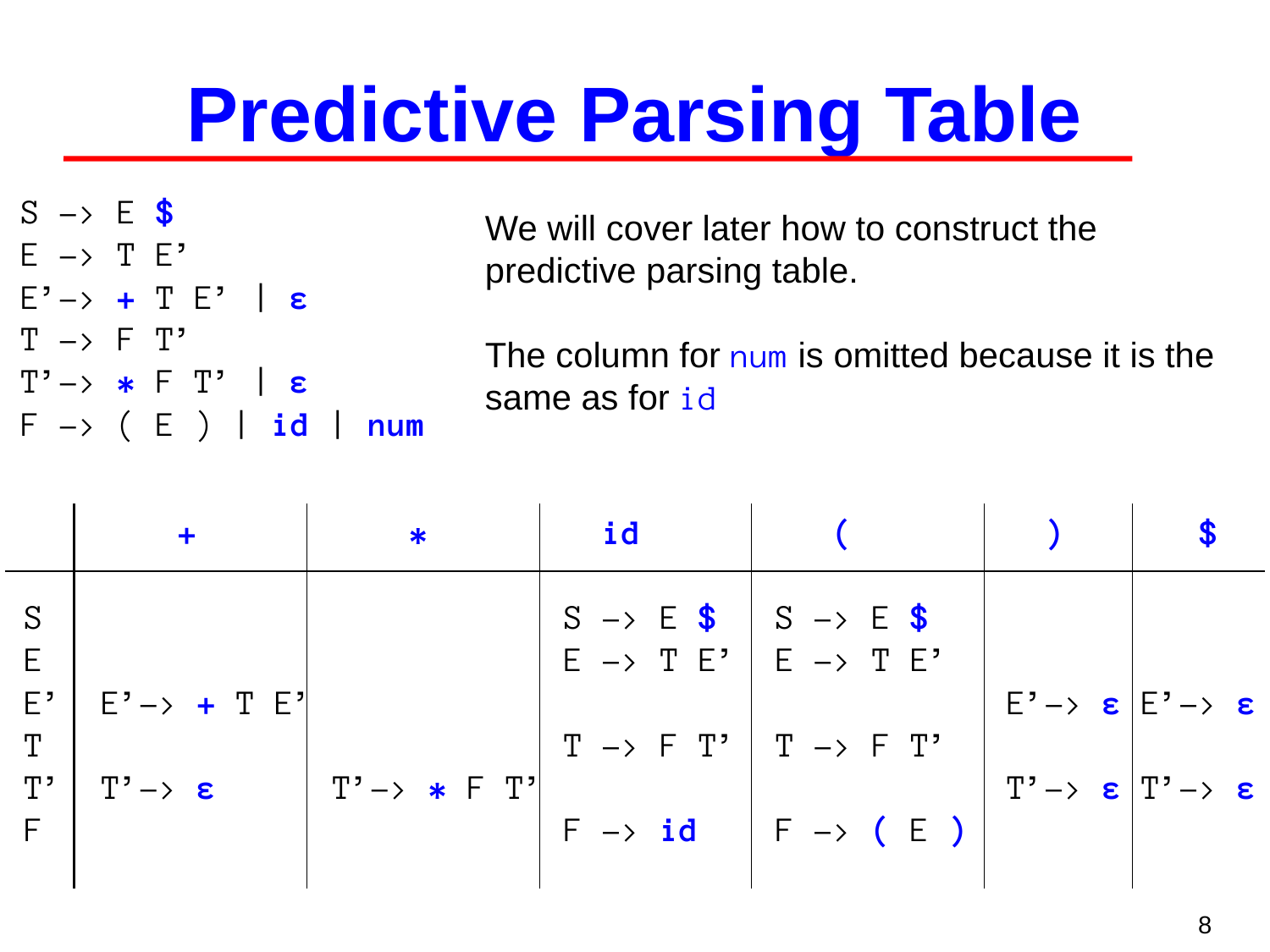

Predictive Parsing Table

S -> E $
E -> T E’
E’-> + T E’ | ε
T -> F T’
T’-> * F T’ | ε
F -> ( E ) | id | num
We will cover later how to construct the predictive parsing table.

The column for num is omitted because it is the same as for id
        +           *         id          (          )       $

S                           S -> E $   S -> E $
E                           E -> T E’  E -> T E’
E’  E’-> + T E’                                    E’-> ε E’-> ε
T                           T -> F T’  T -> F T’
T’  T’-> ε      T’-> * F T’                        T’-> ε T’-> ε
F                           F -> id    F -> ( E )
8